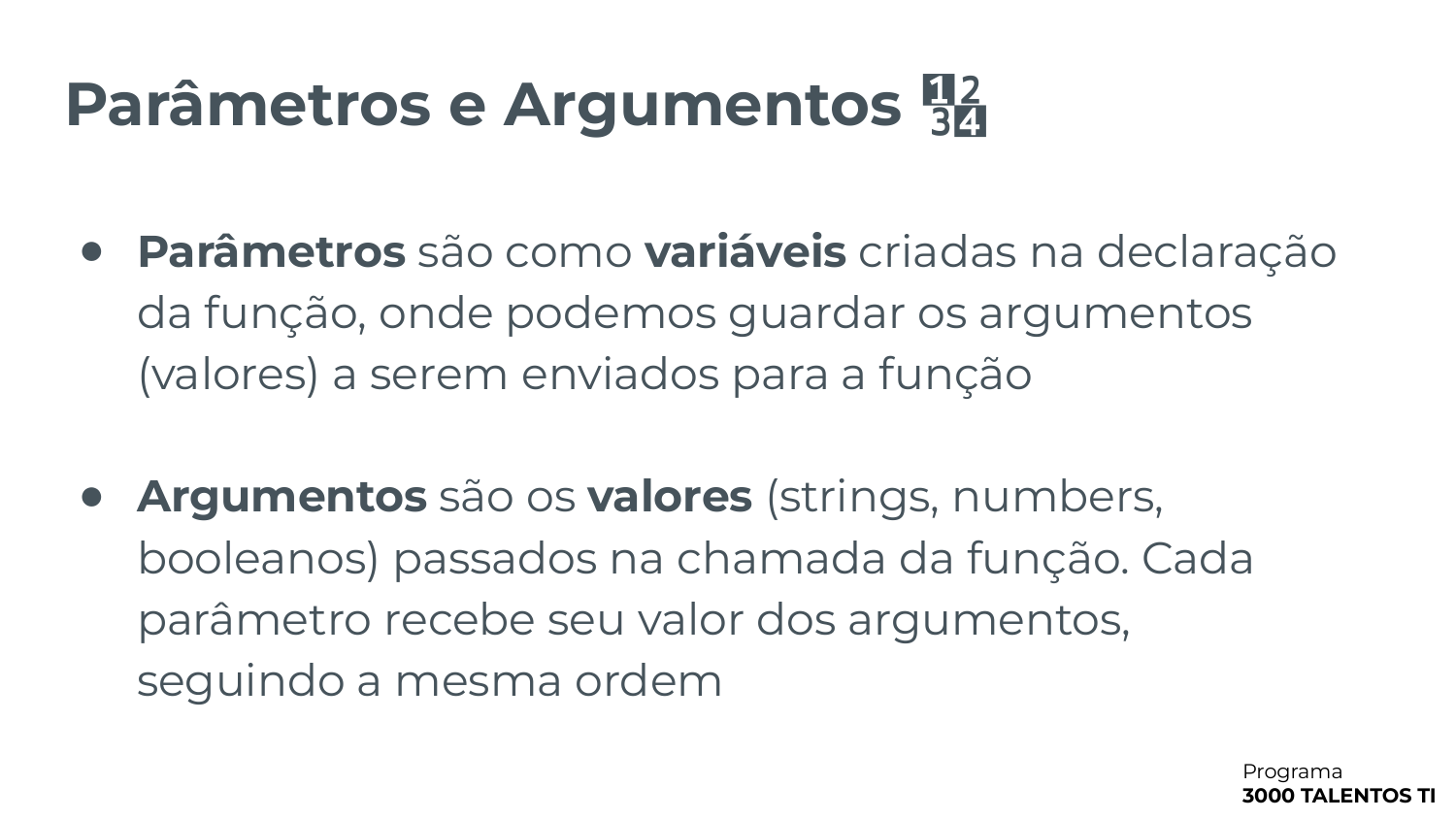

# Parâmetros e Argumentos 🔢
Parâmetros são como variáveis criadas na declaração da função, onde podemos guardar os argumentos (valores) a serem enviados para a função

Argumentos são os valores (strings, numbers, booleanos) passados na chamada da função. Cada parâmetro recebe seu valor dos argumentos, seguindo a mesma ordem